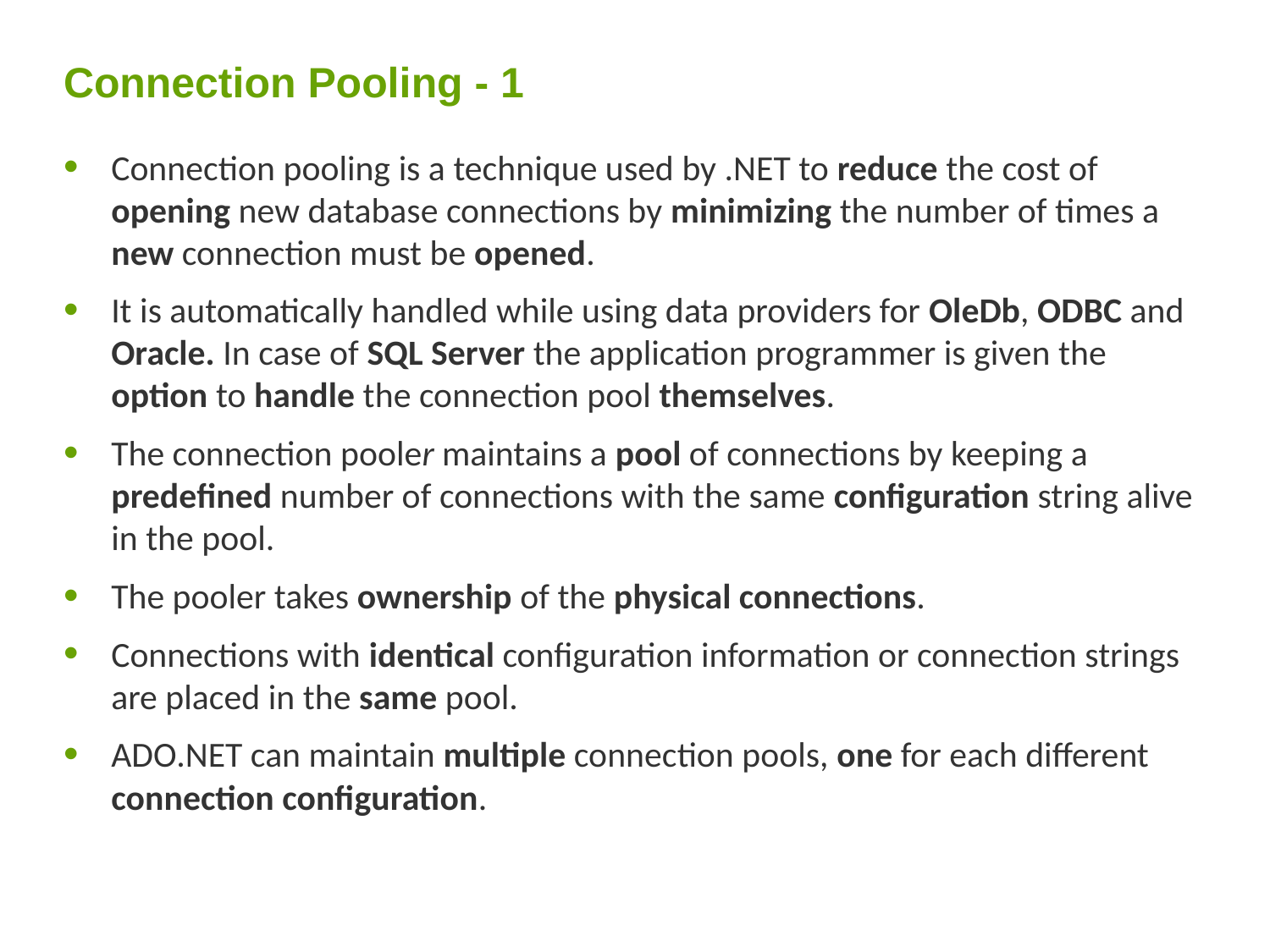

# Connection Pooling - 1
Connection pooling is a technique used by .NET to reduce the cost of opening new database connections by minimizing the number of times a new connection must be opened.
It is automatically handled while using data providers for OleDb, ODBC and Oracle. In case of SQL Server the application programmer is given the option to handle the connection pool themselves.
The connection pooler maintains a pool of connections by keeping a predefined number of connections with the same configuration string alive in the pool.
The pooler takes ownership of the physical connections.
Connections with identical configuration information or connection strings are placed in the same pool.
ADO.NET can maintain multiple connection pools, one for each different connection configuration.